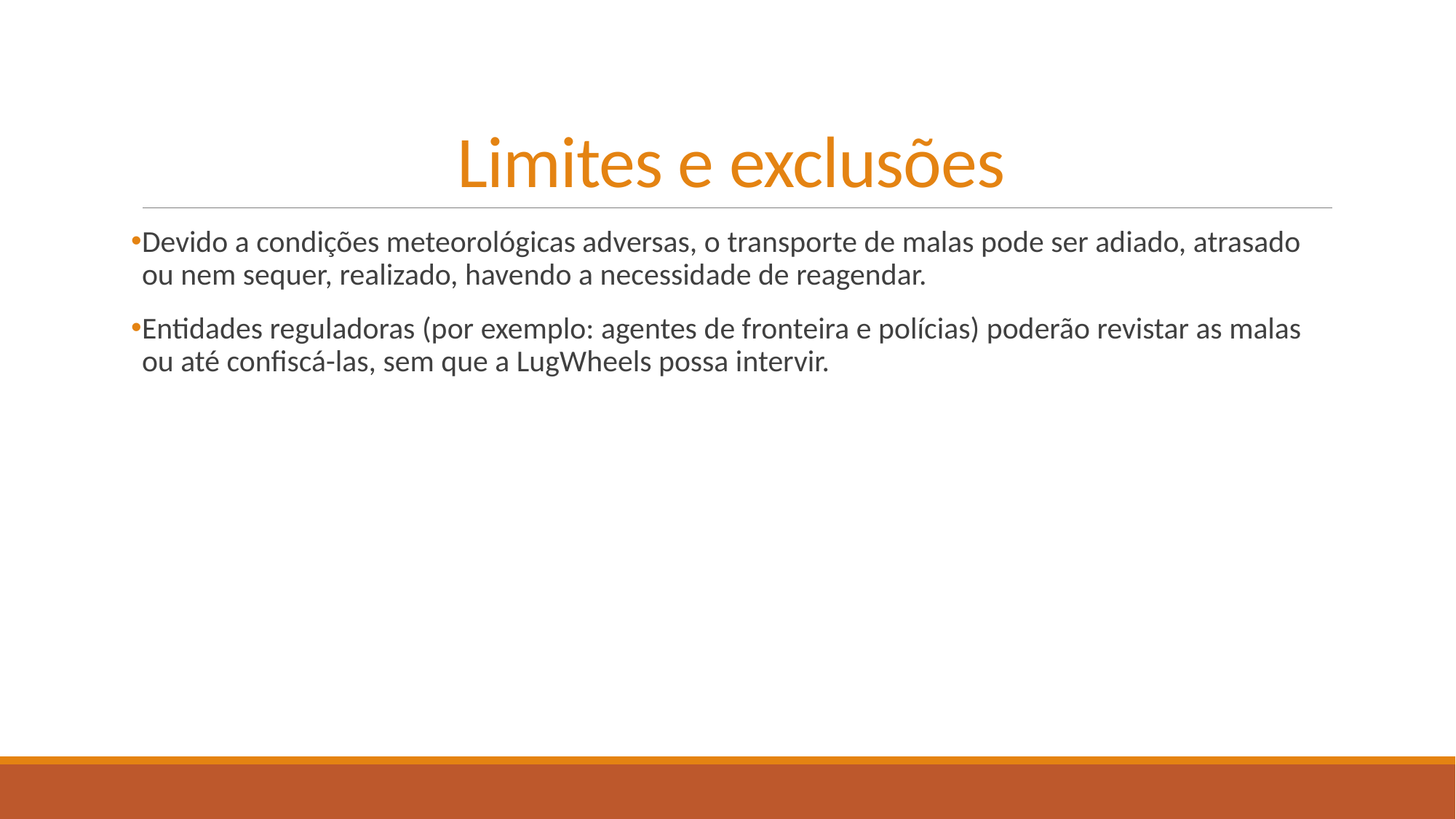

# Limites e exclusões
Devido a condições meteorológicas adversas, o transporte de malas pode ser adiado, atrasado ou nem sequer, realizado, havendo a necessidade de reagendar.
Entidades reguladoras (por exemplo: agentes de fronteira e polícias) poderão revistar as malas ou até confiscá-las, sem que a LugWheels possa intervir.